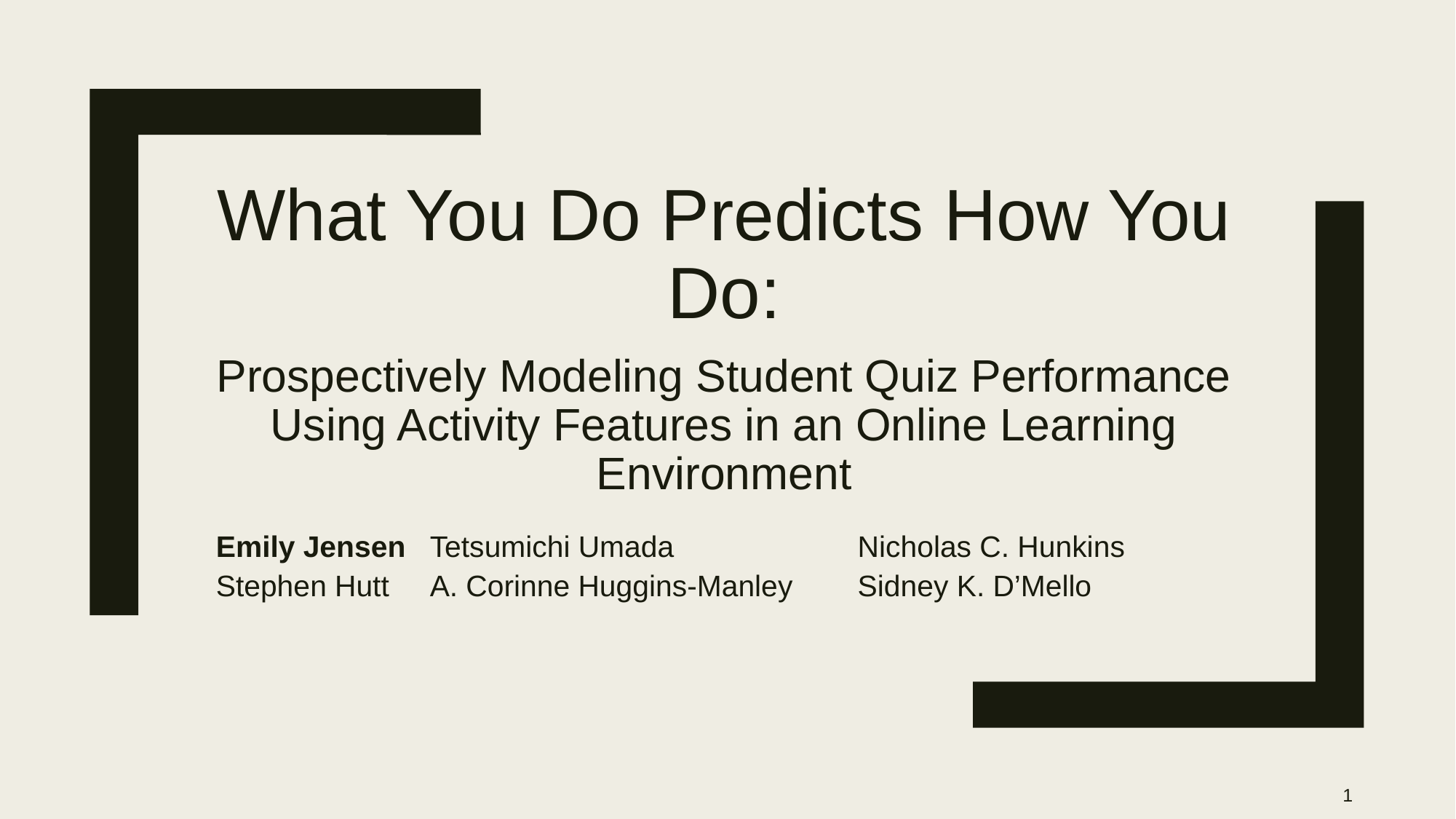

# What You Do Predicts How You Do: s Prospectively Modeling Student Quiz Performance Using Activity Features in an Online Learning Environment
Emily Jensen		Tetsumichi Umada		Nicholas C. Hunkins
Stephen Hutt		A. Corinne Huggins-Manley	Sidney K. D’Mello
1